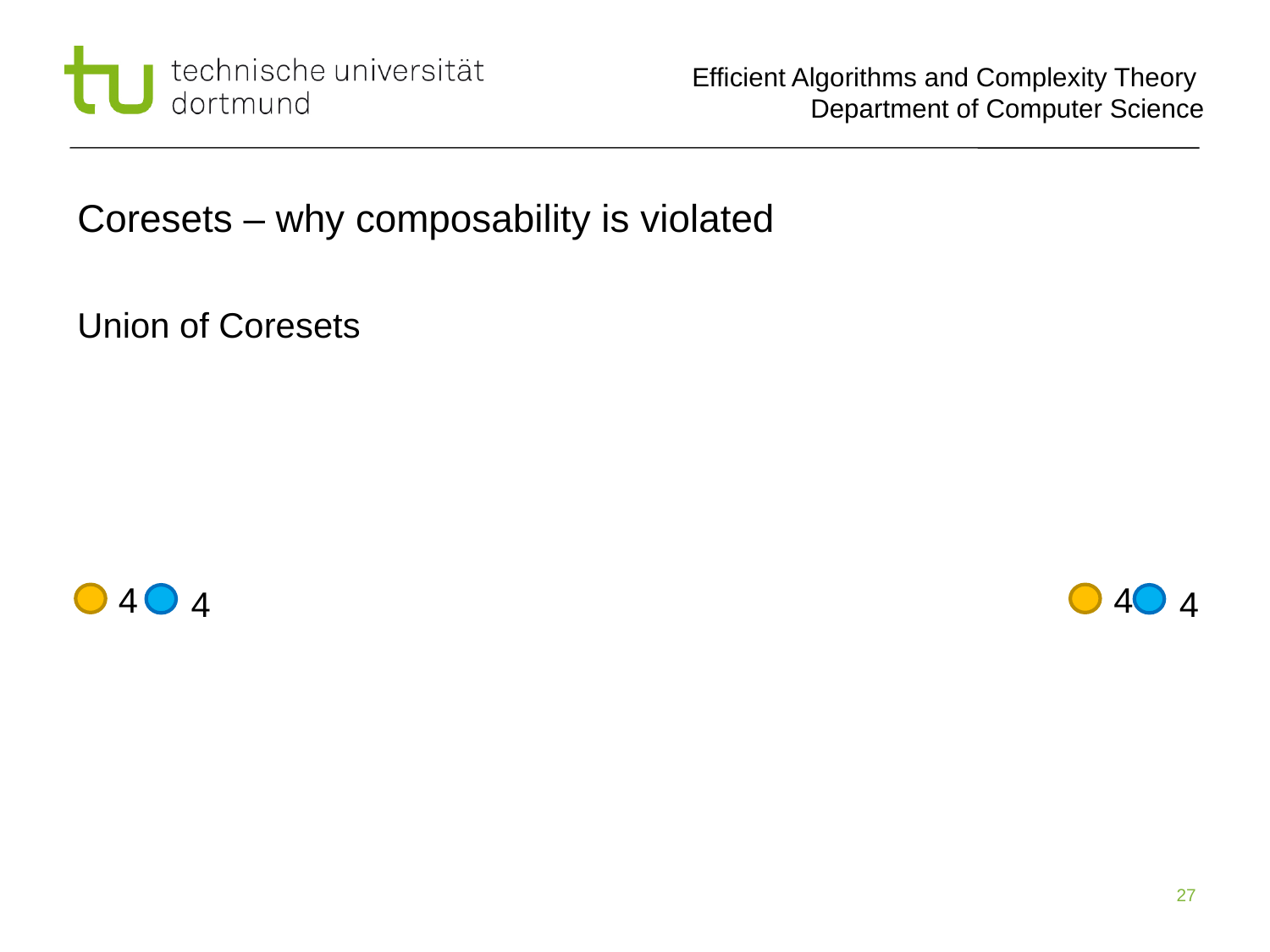

# Coresets – why composability is violated
Union of Coresets
4
4
4
4